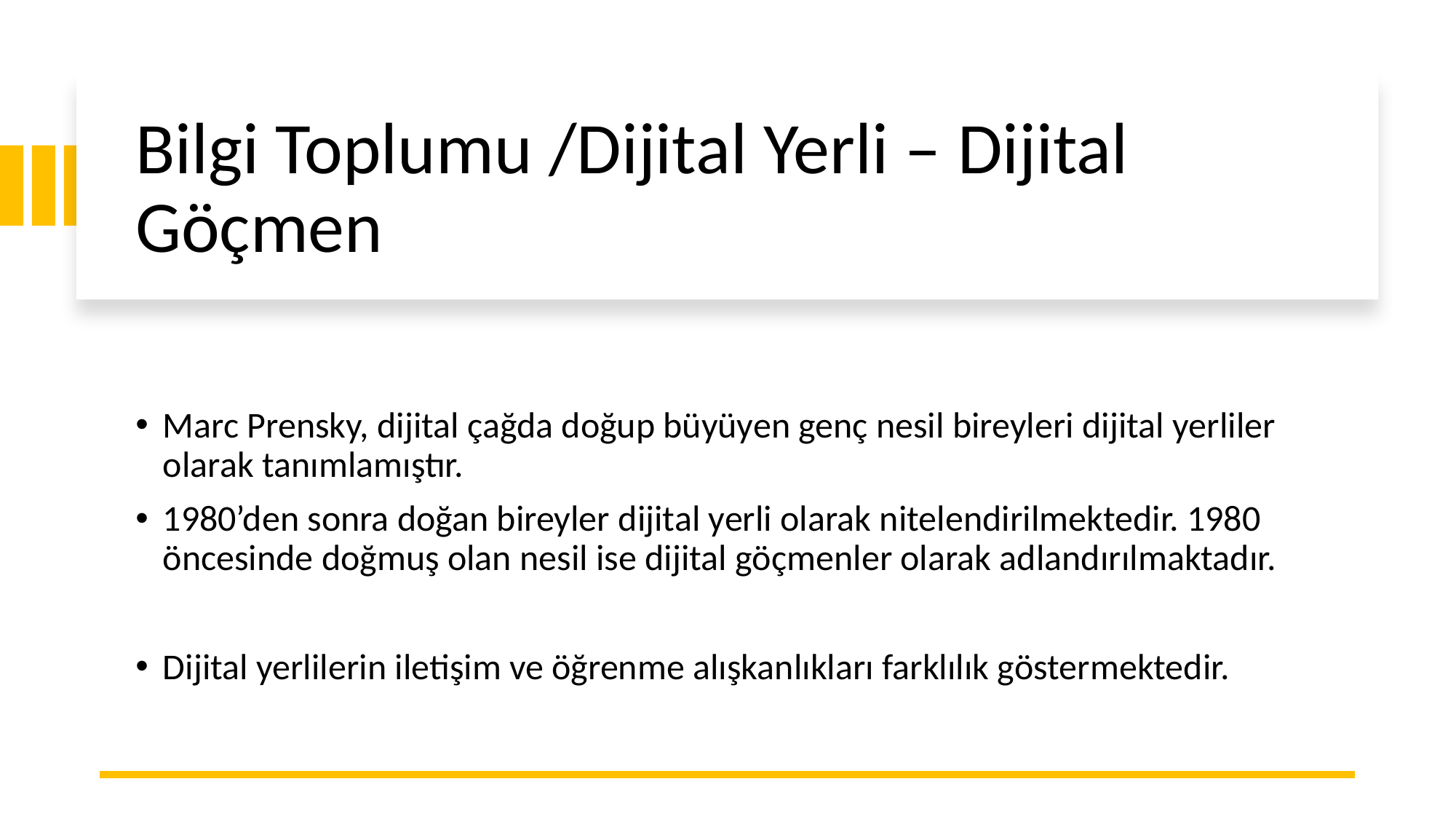

# Bilgi Toplumu /Dijital Yerli – Dijital Göçmen

Marc Prensky, dijital çağda doğup büyüyen genç nesil bireyleri dijital yerliler olarak tanımlamıştır.
1980’den sonra doğan bireyler dijital yerli olarak nitelendirilmektedir. 1980 öncesinde doğmuş olan nesil ise dijital göçmenler olarak adlandırılmaktadır.

Dijital yerlilerin iletişim ve öğrenme alışkanlıkları farklılık göstermektedir.